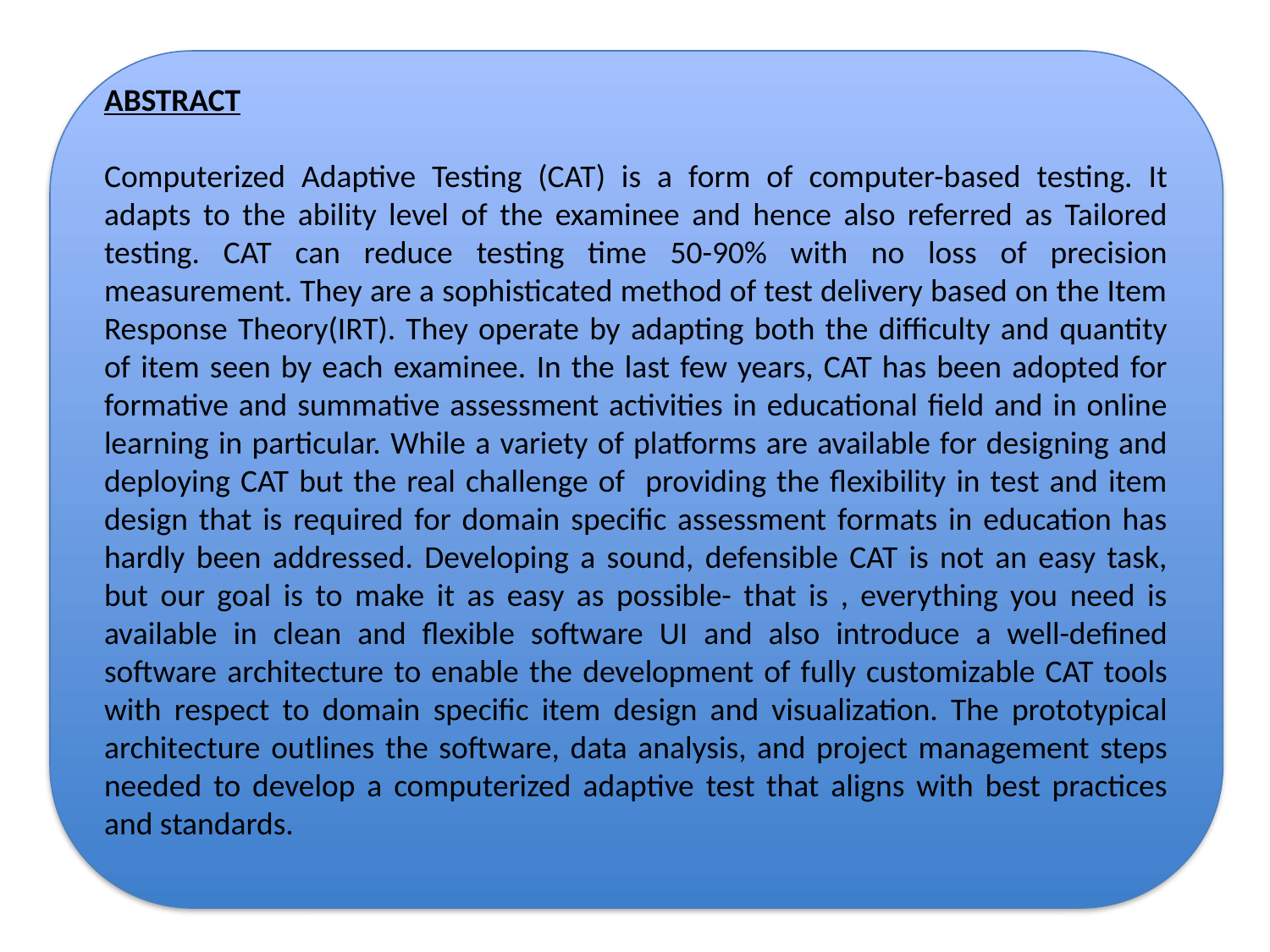

ABSTRACT

Computerized Adaptive Testing (CAT) is a form of computer-based testing. It adapts to the ability level of the examinee and hence also referred as Tailored testing. CAT can reduce testing time 50-90% with no loss of precision measurement. They are a sophisticated method of test delivery based on the Item Response Theory(IRT). They operate by adapting both the difficulty and quantity of item seen by each examinee. In the last few years, CAT has been adopted for formative and summative assessment activities in educational field and in online learning in particular. While a variety of platforms are available for designing and deploying CAT but the real challenge of  providing the flexibility in test and item design that is required for domain specific assessment formats in education has hardly been addressed. Developing a sound, defensible CAT is not an easy task, but our goal is to make it as easy as possible- that is , everything you need is available in clean and flexible software UI and also introduce a well-defined software architecture to enable the development of fully customizable CAT tools with respect to domain specific item design and visualization. The prototypical architecture outlines the software, data analysis, and project management steps needed to develop a computerized adaptive test that aligns with best practices and standards.